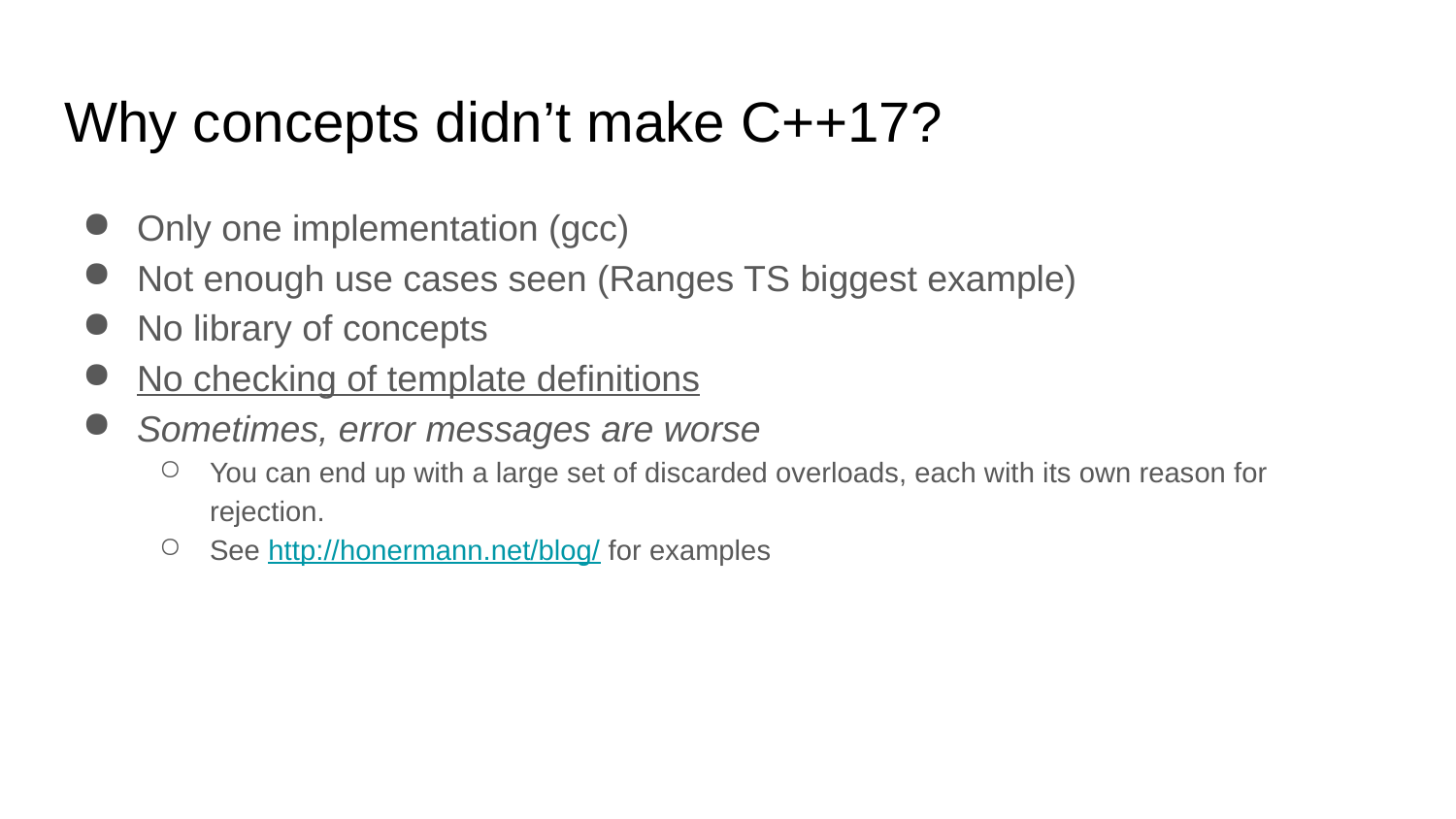

# Why concepts didn’t make C++17?
Only one implementation (gcc)
Not enough use cases seen (Ranges TS biggest example)
No library of concepts
No checking of template definitions
Sometimes, error messages are worse
You can end up with a large set of discarded overloads, each with its own reason for rejection.
See http://honermann.net/blog/ for examples